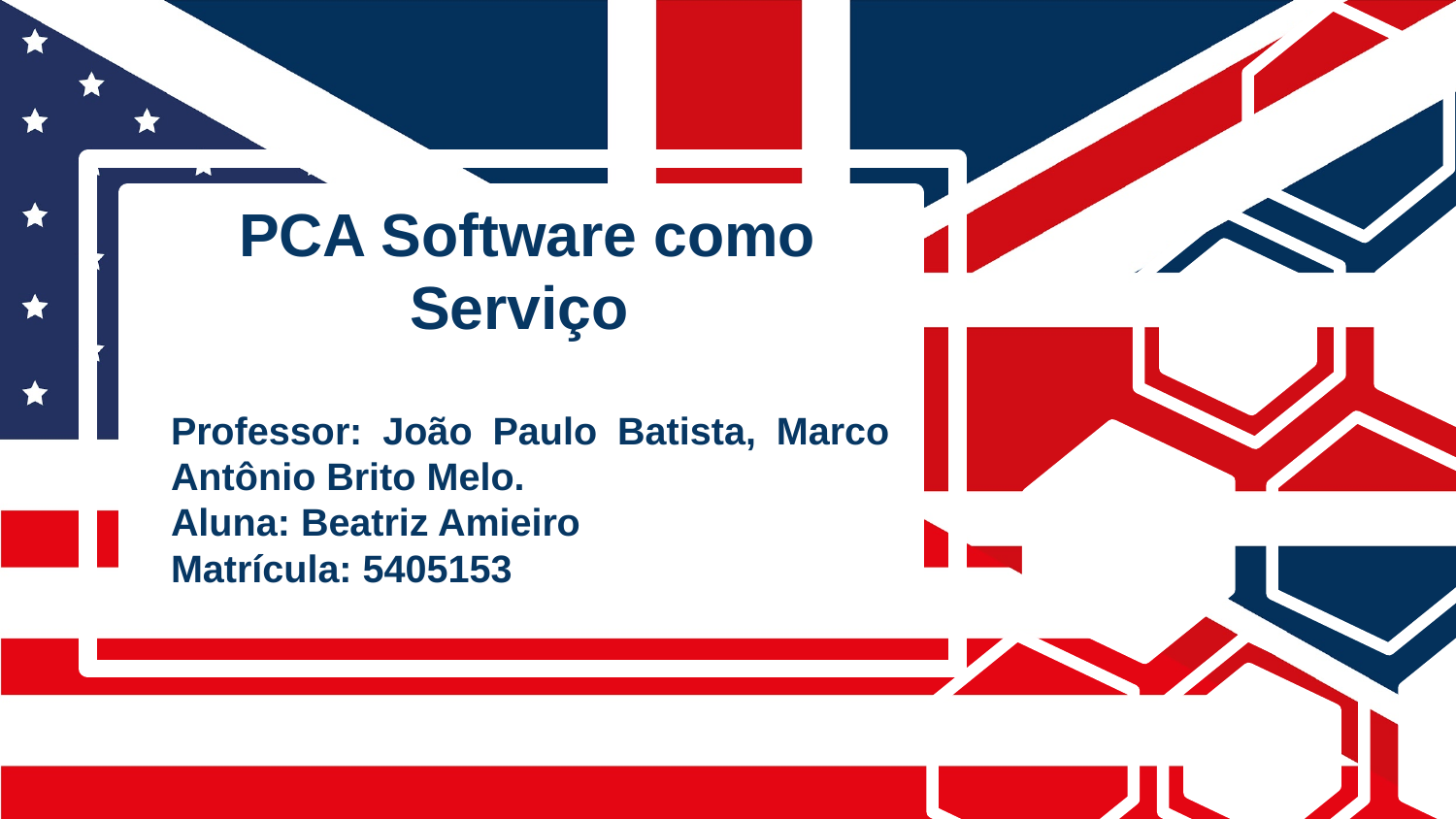

# PCA Software como Serviço

Professor: João Paulo Batista, Marco Antônio Brito Melo.
Aluna: Beatriz Amieiro
Matrícula: 5405153